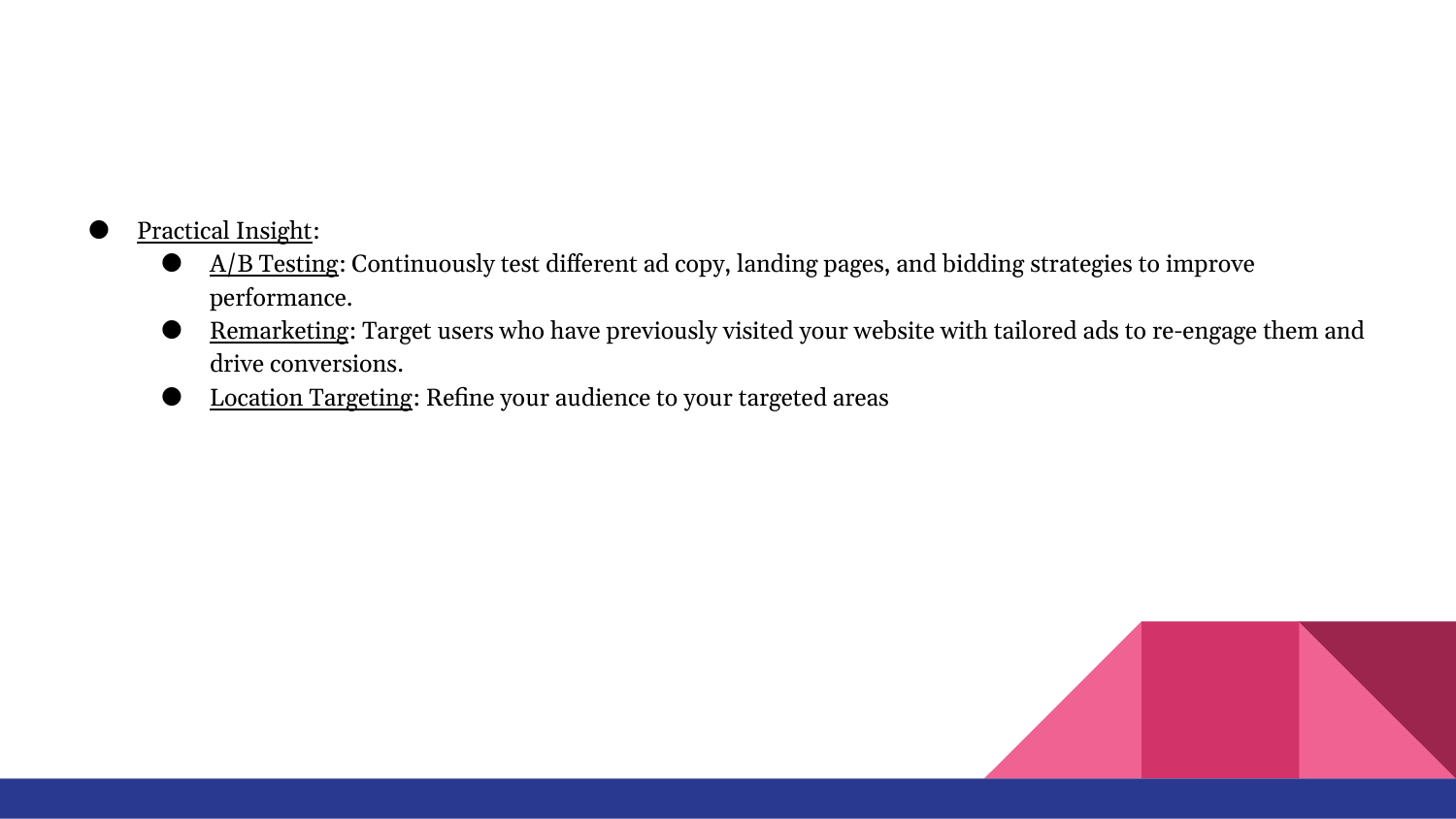

#
Practical Insight:
A/B Testing: Continuously test different ad copy, landing pages, and bidding strategies to improve performance.
Remarketing: Target users who have previously visited your website with tailored ads to re-engage them and drive conversions.
Location Targeting: Refine your audience to your targeted areas